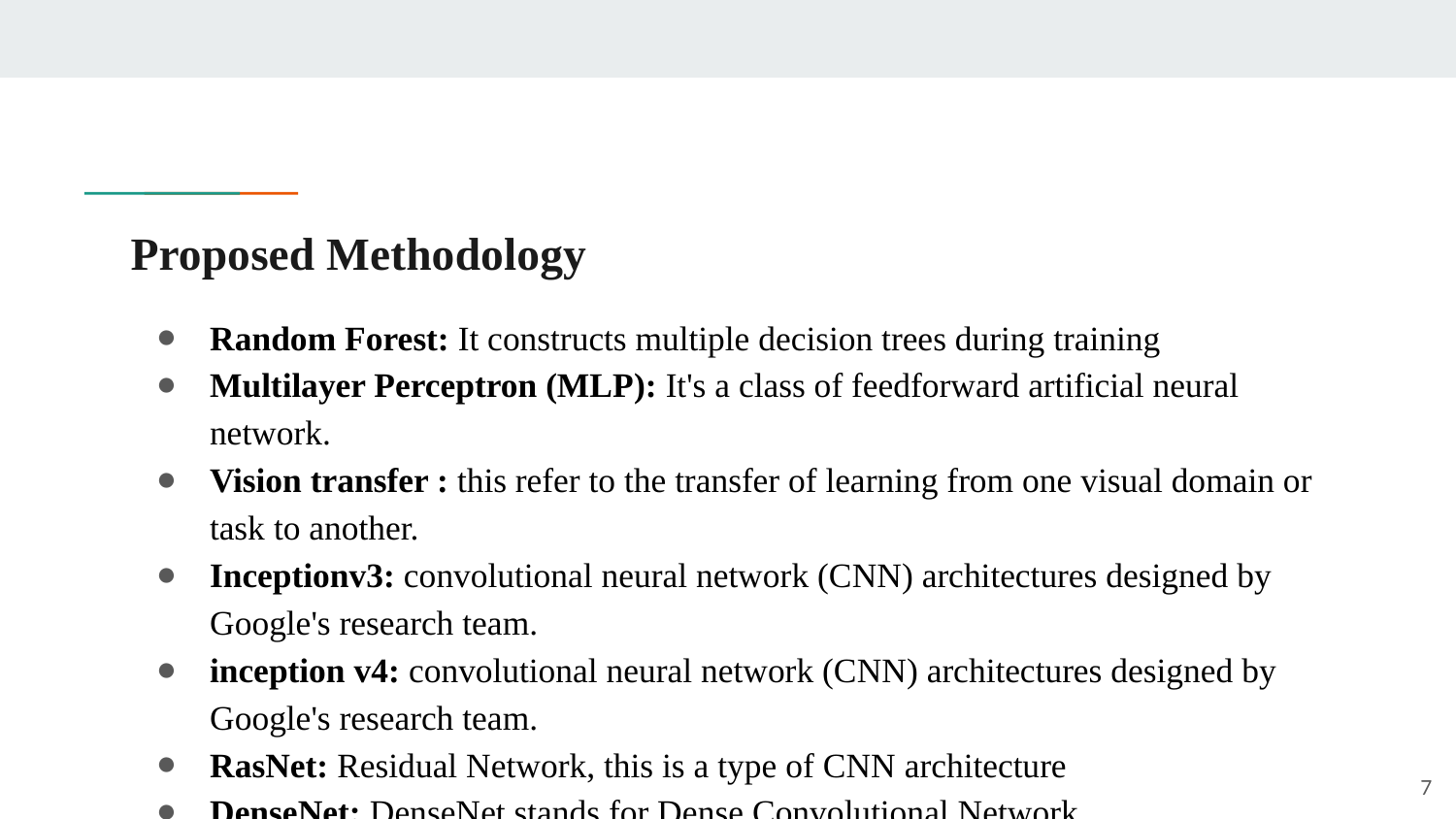

# Proposed Methodology
Random Forest: It constructs multiple decision trees during training
Multilayer Perceptron (MLP): It's a class of feedforward artificial neural network.
Vision transfer : this refer to the transfer of learning from one visual domain or task to another.
Inceptionv3: convolutional neural network (CNN) architectures designed by Google's research team.
inception v4: convolutional neural network (CNN) architectures designed by Google's research team.
RasNet: Residual Network, this is a type of CNN architecture
DenseNet: DenseNet stands for Dense Convolutional Network.

7